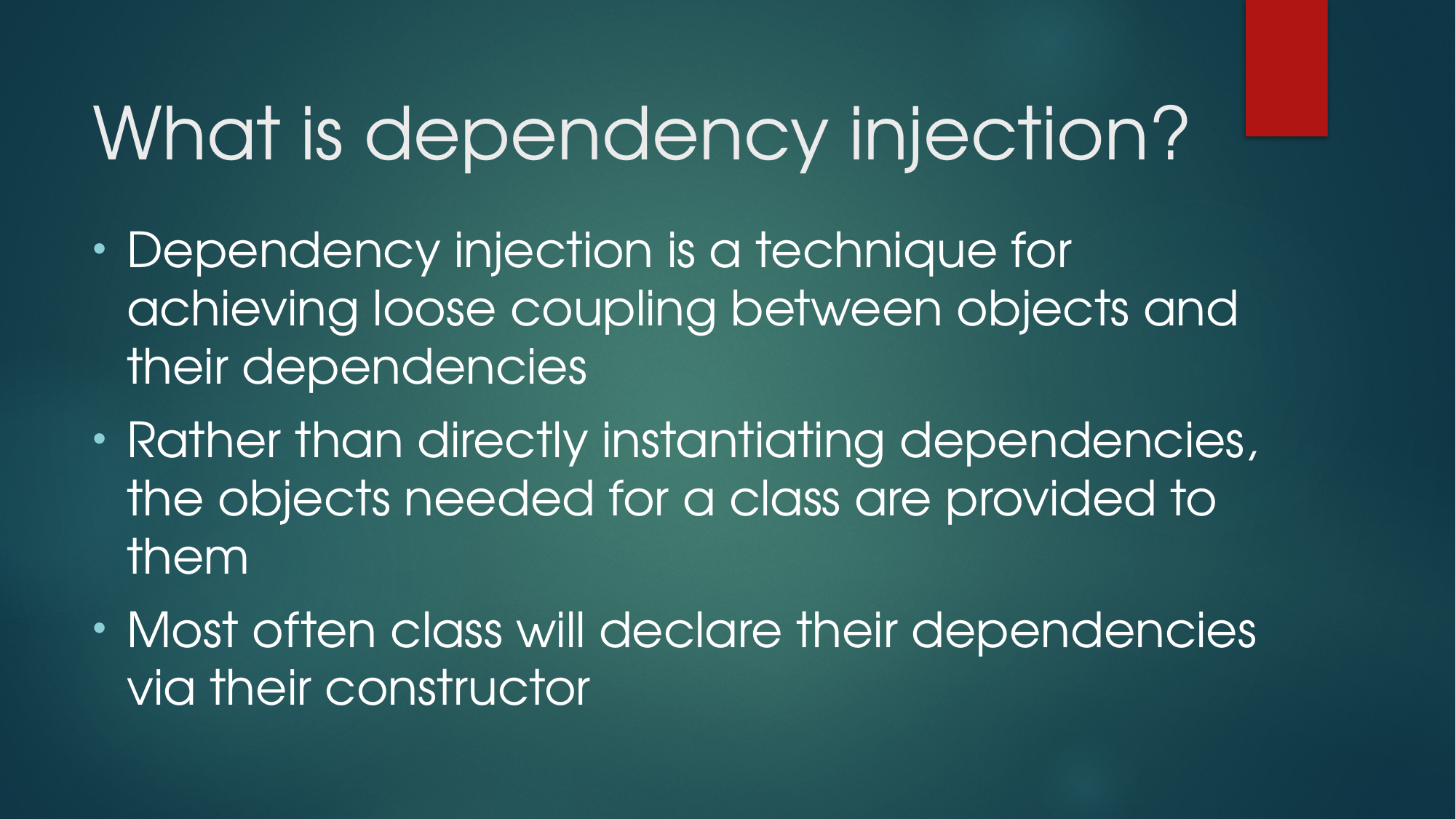

# What is dependency injection?
Dependency injection is a technique for achieving loose coupling between objects and their dependencies
Rather than directly instantiating dependencies, the objects needed for a class are provided to them
Most often class will declare their dependencies via their constructor